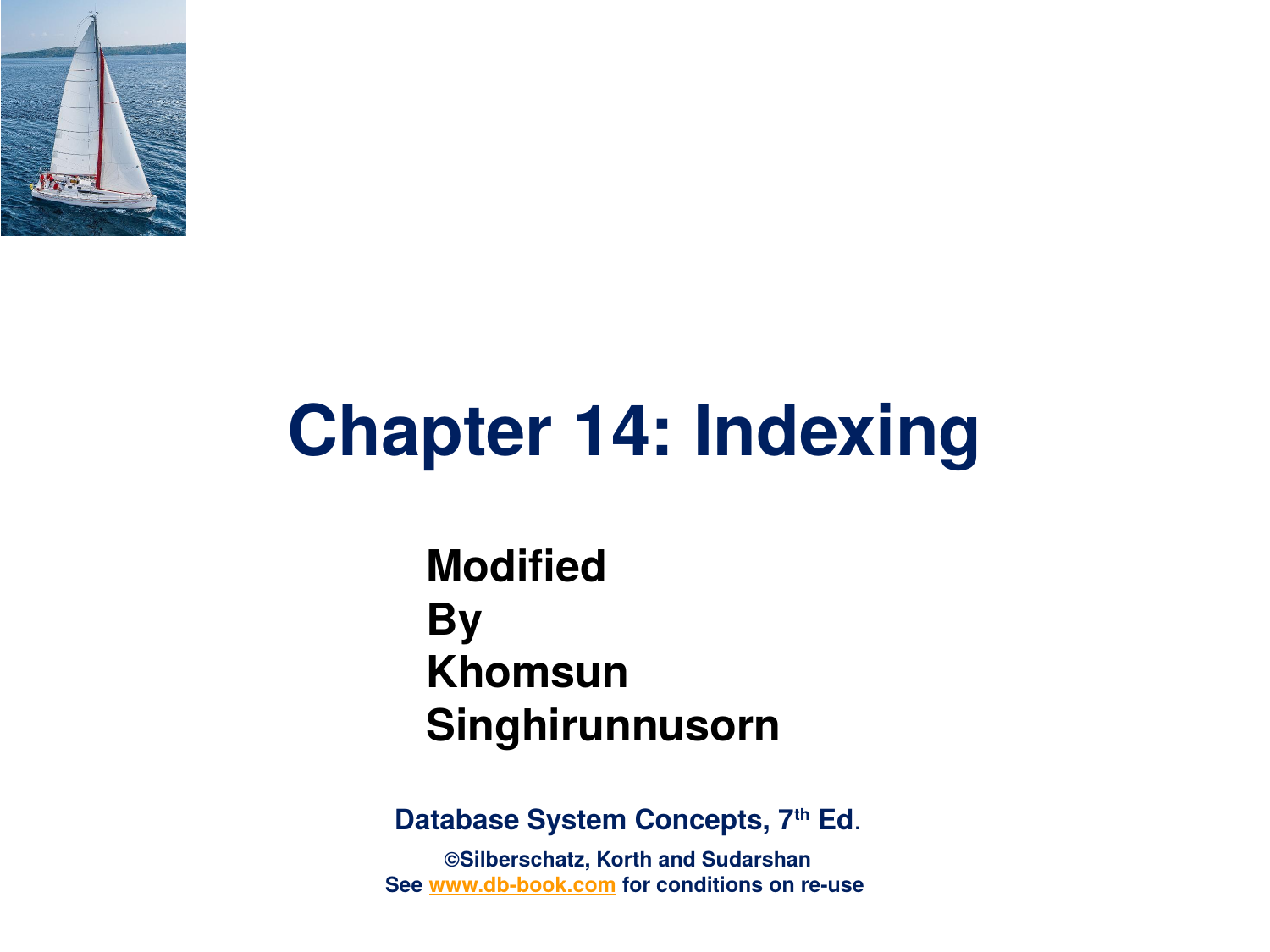

# Chapter 14: Indexing
Modified
By
Khomsun Singhirunnusorn